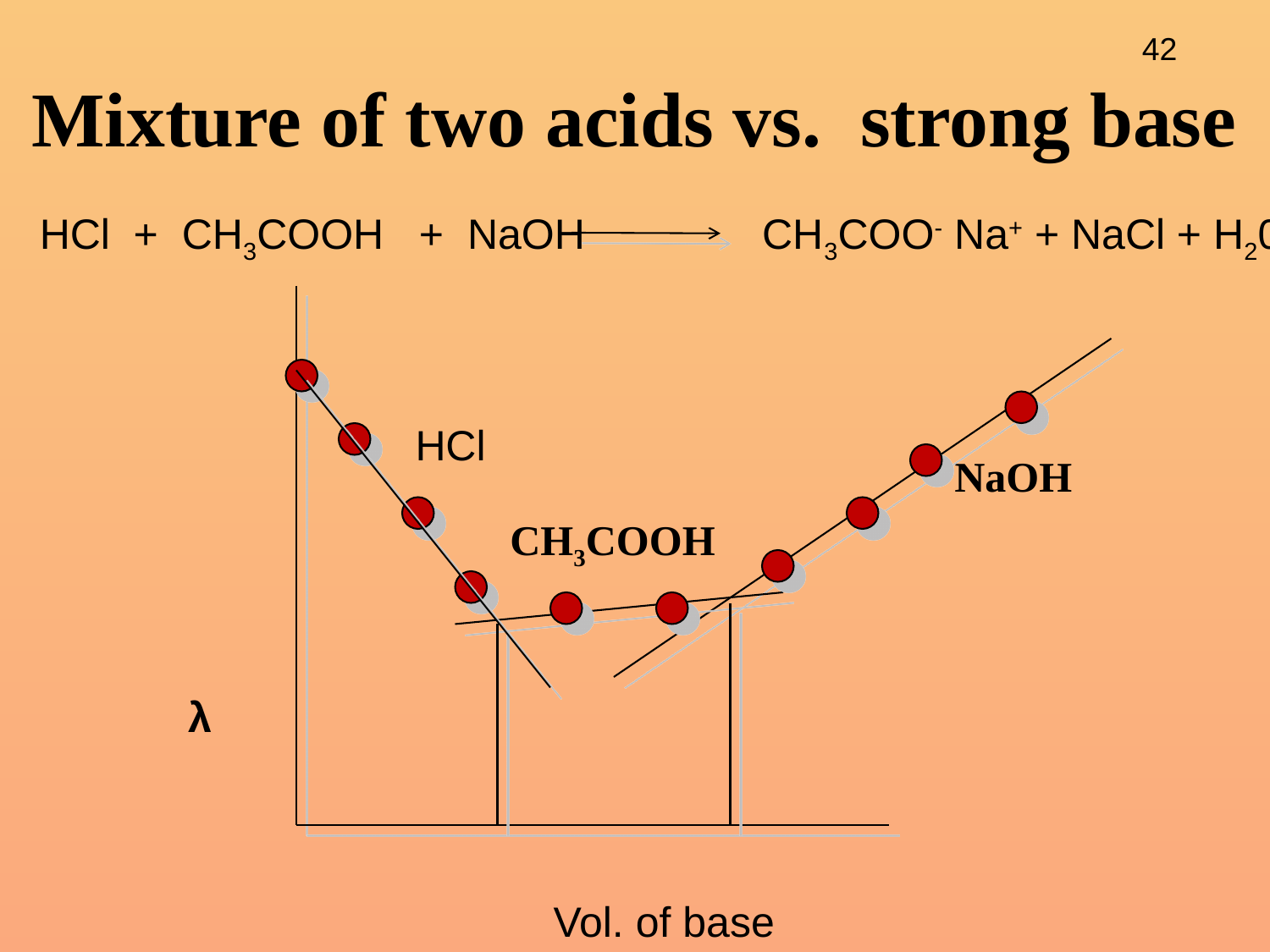

# Mixture of two acids vs.  strong base
HCl  +  CH3COOH   +  NaOH               CH3COO- Na+ + NaCl + H20

                                                                              NaOH
                                    CH3COOH

     λ

HCl

Vol. of base